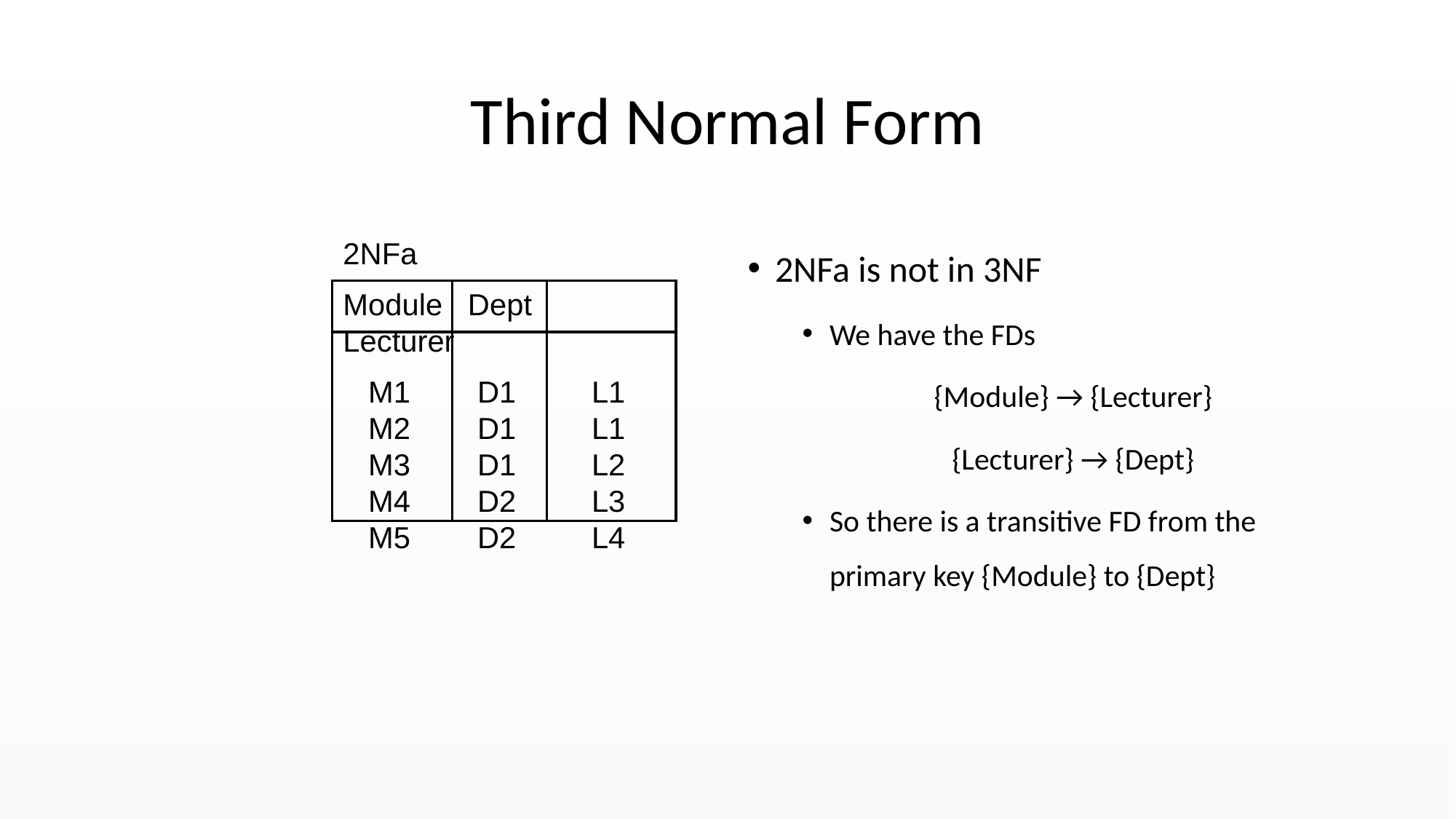

# Third Normal Form
2NFa is not in 3NF
We have the FDs
{Module} → {Lecturer}
{Lecturer} → {Dept}
So there is a transitive FD from the primary key {Module} to {Dept}
2NFa

Module   Dept   Lecturer

   M1        D1         L1
   M2        D1         L1
   M3        D1         L2
   M4        D2         L3
   M5        D2         L4